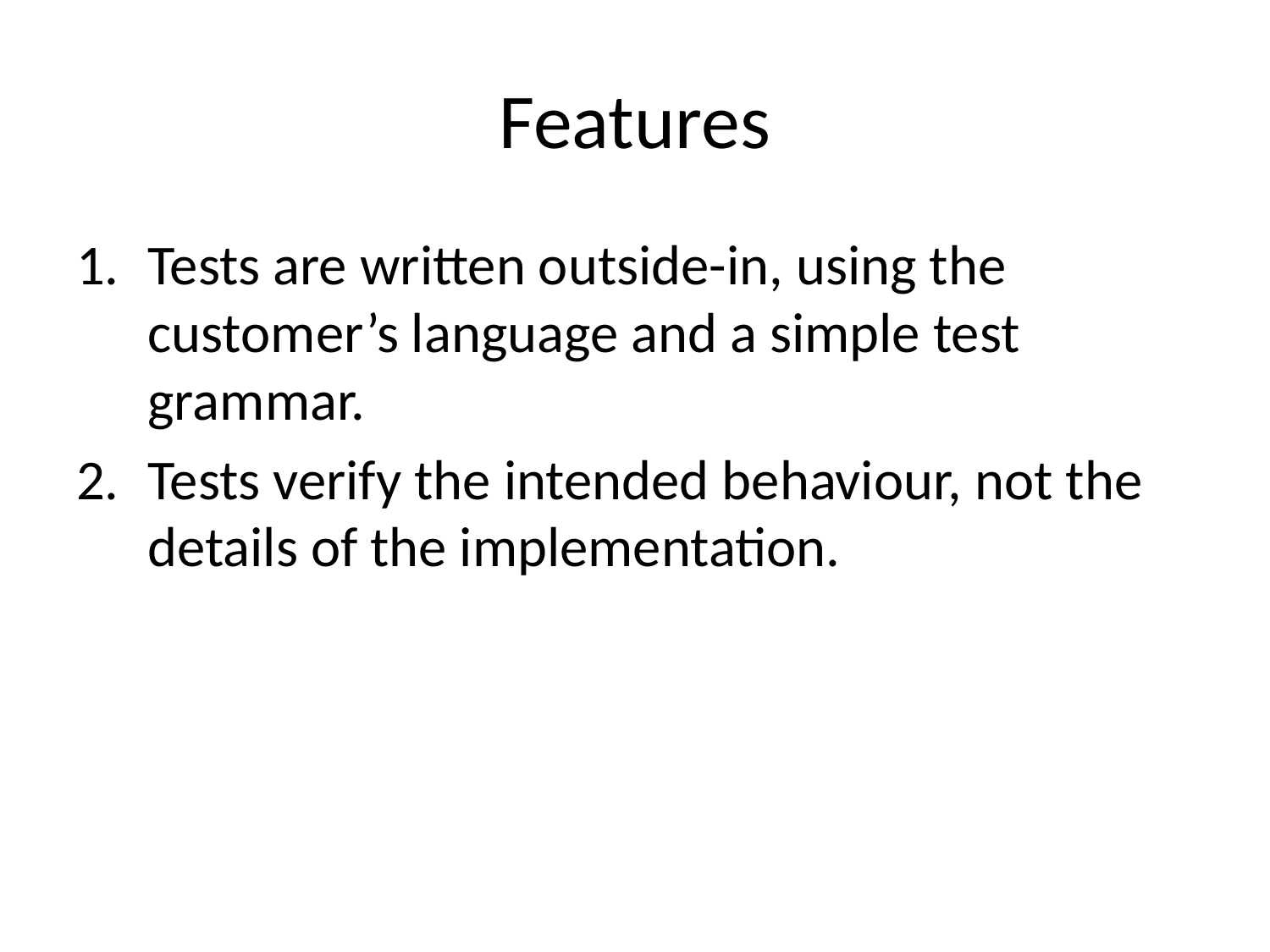

# Features
Tests are written outside-in, using the customer’s language and a simple test grammar.
Tests verify the intended behaviour, not the details of the implementation.